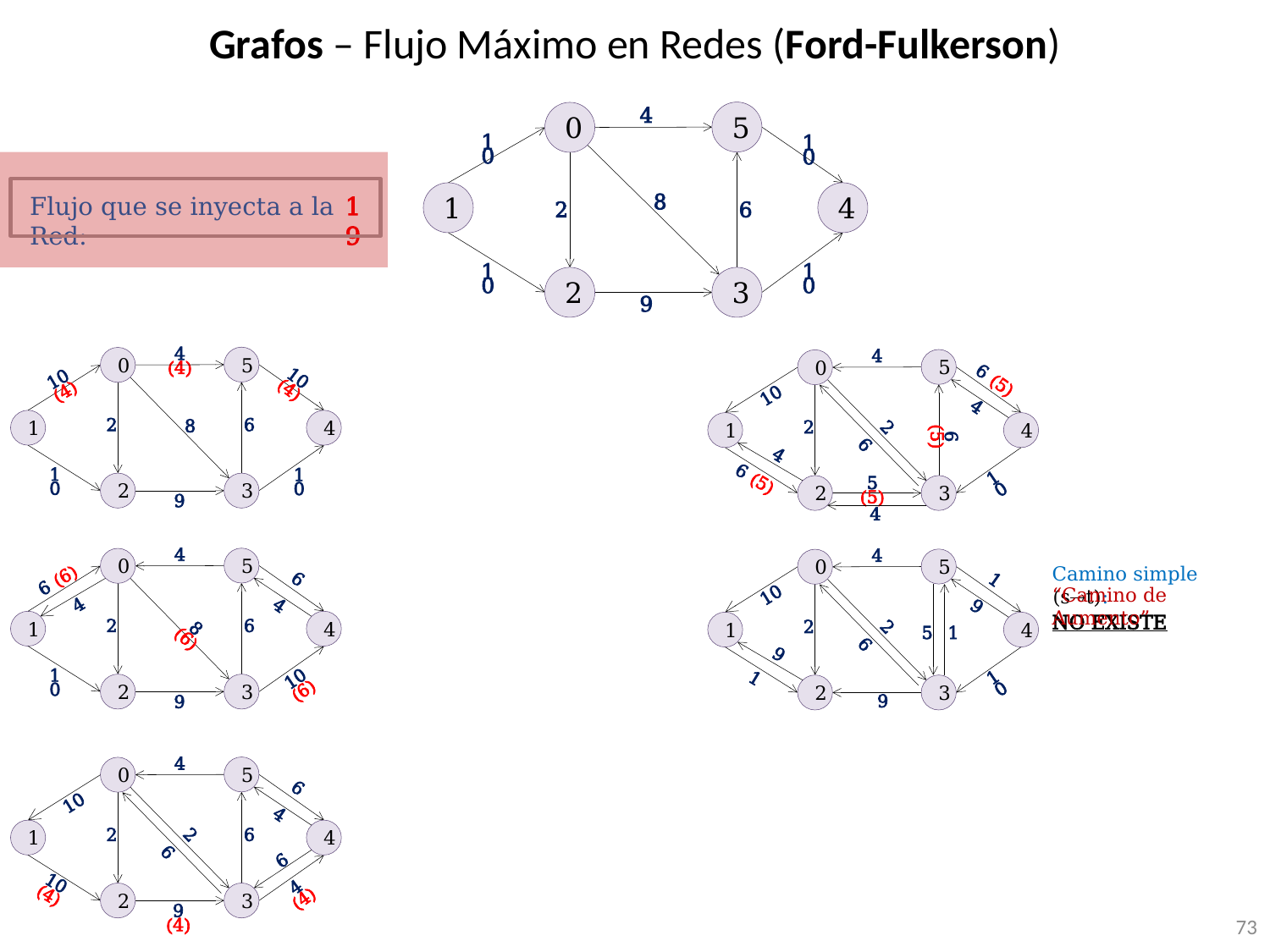

# Grafos – Flujo Máximo en Redes (Ford-Fulkerson)
5
0
4
10
10

1
4
Flujo que se inyecta a la Red:
19
8
2
6
10
10
2
3
9
4 (4)
4
5
0
5
0
10 (4)
10 (4)
6 (5)
10
4
1
4
1
4
2
6
8
2
2
6 (5)
6
4
10
10
10
6 (5)
5 (5)
2
3
2
3
9
4
4
4
5
0
5
0
Camino simple (s→t):
6
1
6 (6)
“Camino de Aumento”
10
4
4
9
NO EXISTE
1
4
1
4
2
2
6
2
8 (6)
1
5
6
9
10
10
1
10 (6)
2
3
2
3
9
9
4
5
0
6
10
4
1
4
2
2
6
6
6
10 (4)
4 (4)
2
3
9 (4)
73